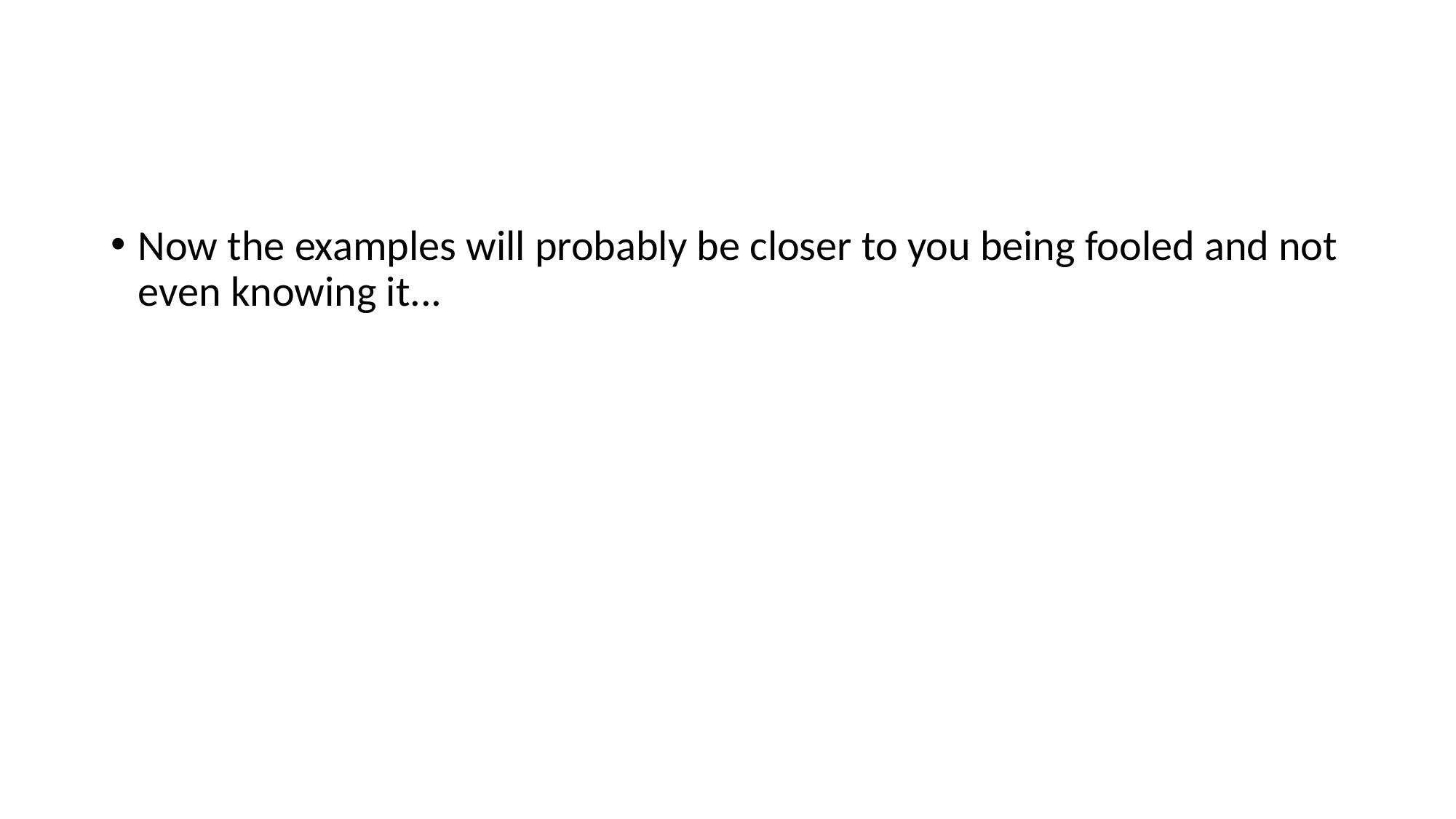

#
Now the examples will probably be closer to you being fooled and not even knowing it...